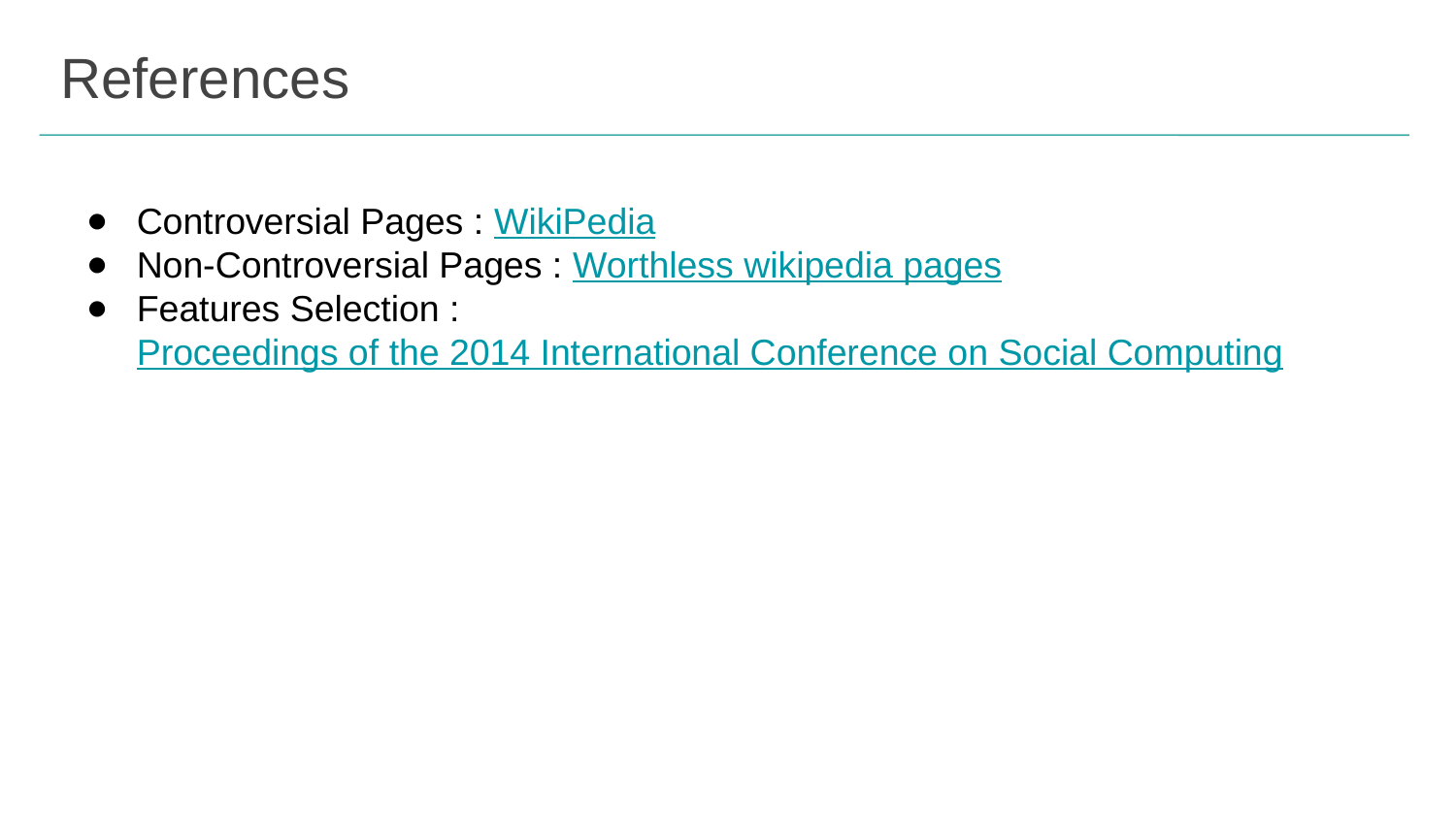

References
Controversial Pages : WikiPedia
Non-Controversial Pages : Worthless wikipedia pages
Features Selection :  Proceedings of the 2014 International Conference on Social Computing